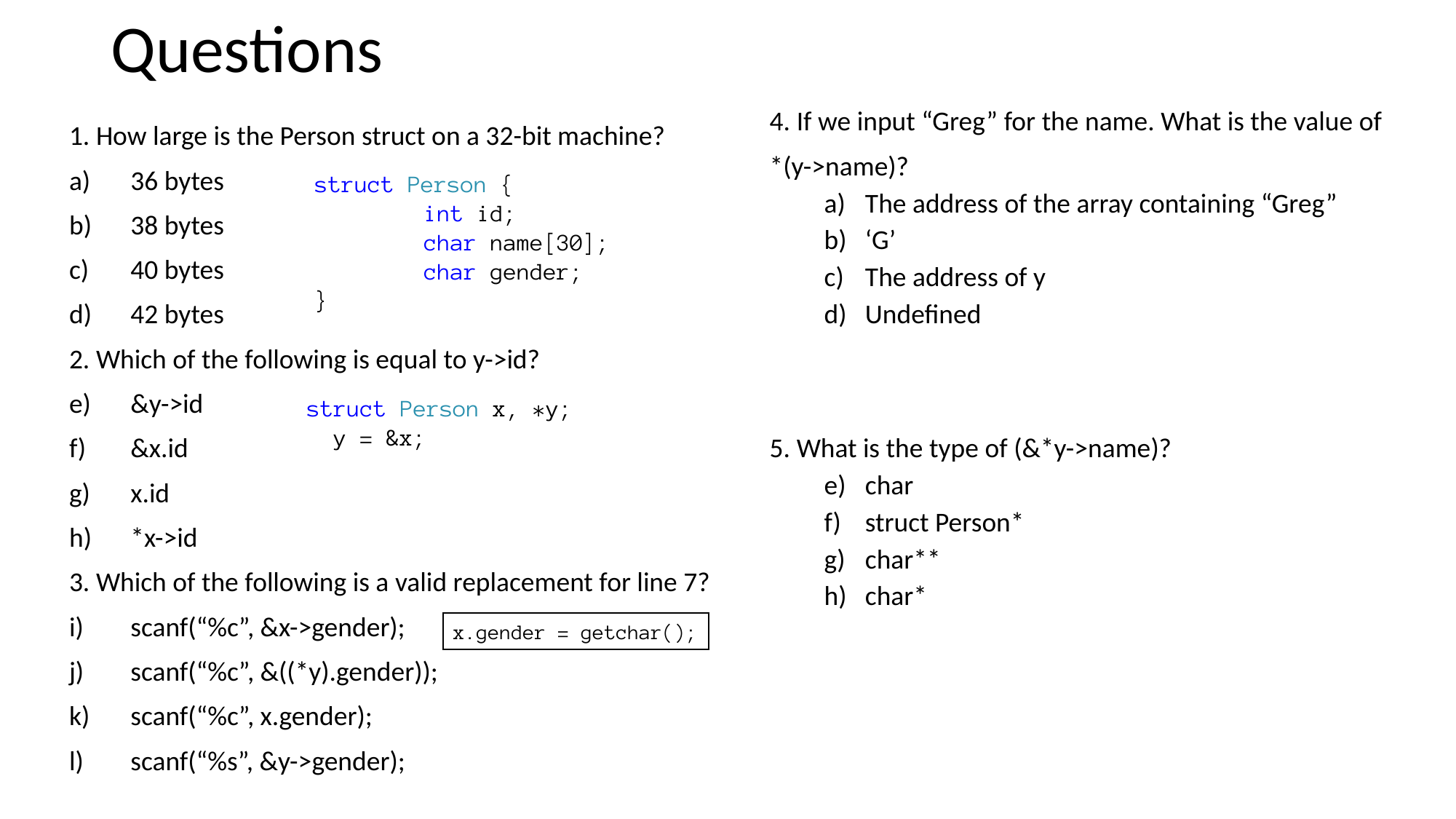

# Questions
4. If we input “Greg” for the name. What is the value of
*(y->name)?
The address of the array containing “Greg”
‘G’
The address of y
Undefined

5. What is the type of (&*y->name)?
char
struct Person*
char**
char*

1. How large is the Person struct on a 32-bit machine?
36 bytes
38 bytes
40 bytes
42 bytes
2. Which of the following is equal to y->id?
&y->id
&x.id
x.id
*x->id
3. Which of the following is a valid replacement for line 7?
scanf(“%c”, &x->gender);
scanf(“%c”, &((*y).gender));
scanf(“%c”, x.gender);
scanf(“%s”, &y->gender);

struct Person {
	int id;
	char name[30];
	char gender;
}
struct Person x, *y;   y = &x;
x.gender = getchar();